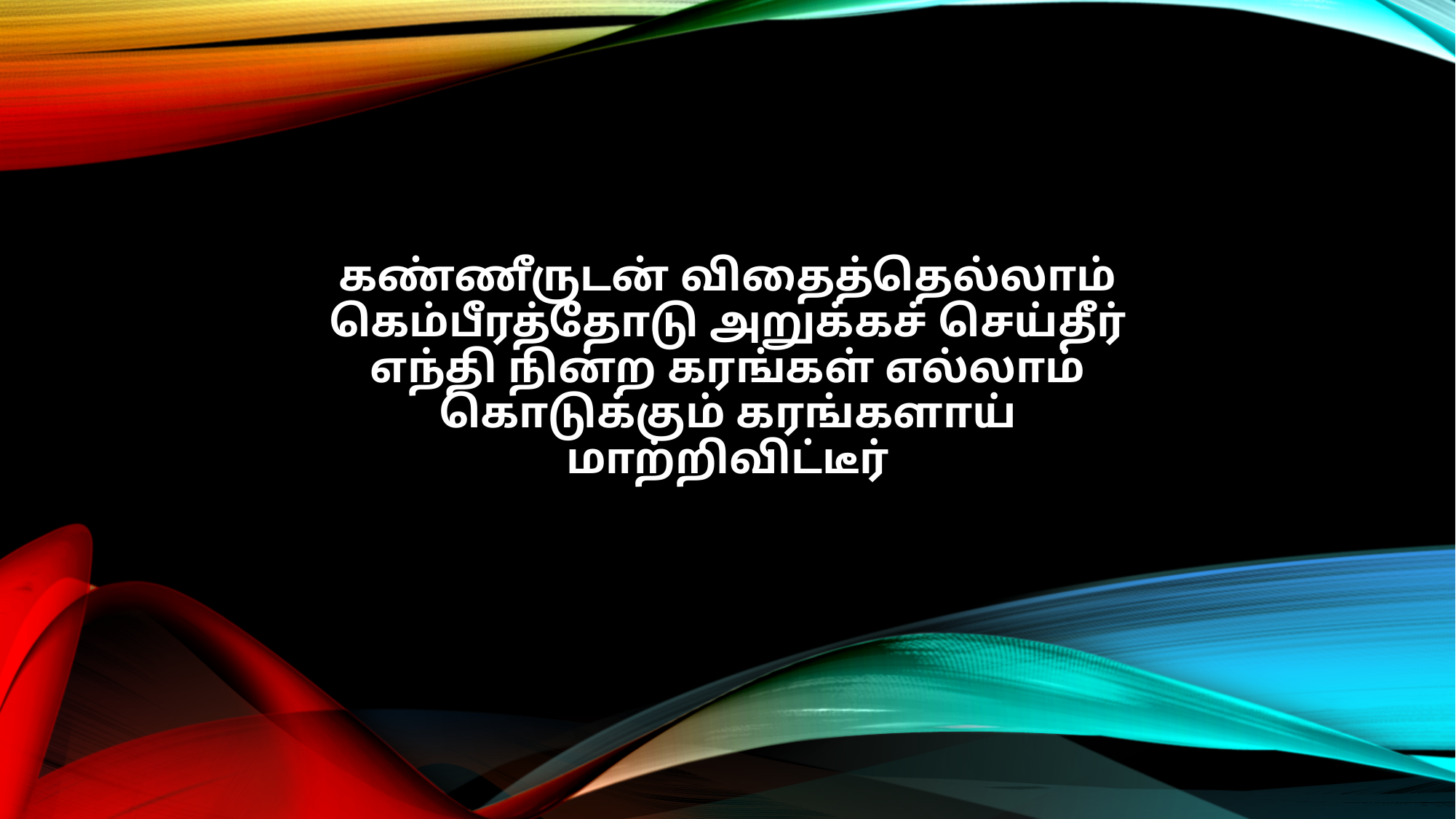

கண்ணீருடன் விதைத்தெல்லாம்
கெம்பீரத்தோடு அறுக்கச் செய்தீர்
எந்தி நின்ற கரங்கள் எல்லாம்
கொடுக்கும் கரங்களாய்
மாற்றிவிட்டீர்